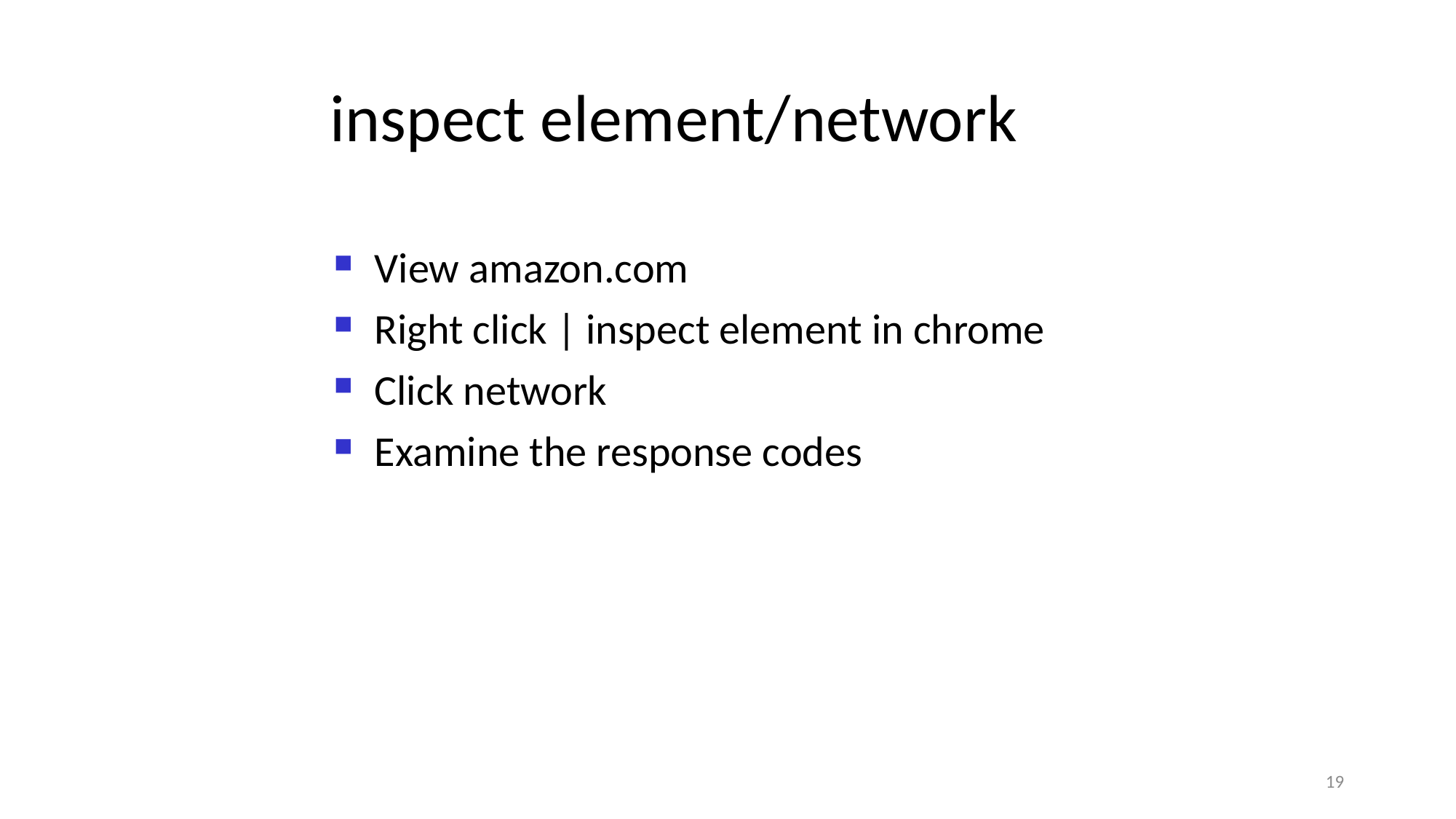

inspect element/network
View amazon.com
Right click | inspect element in chrome
Click network
Examine the response codes

19